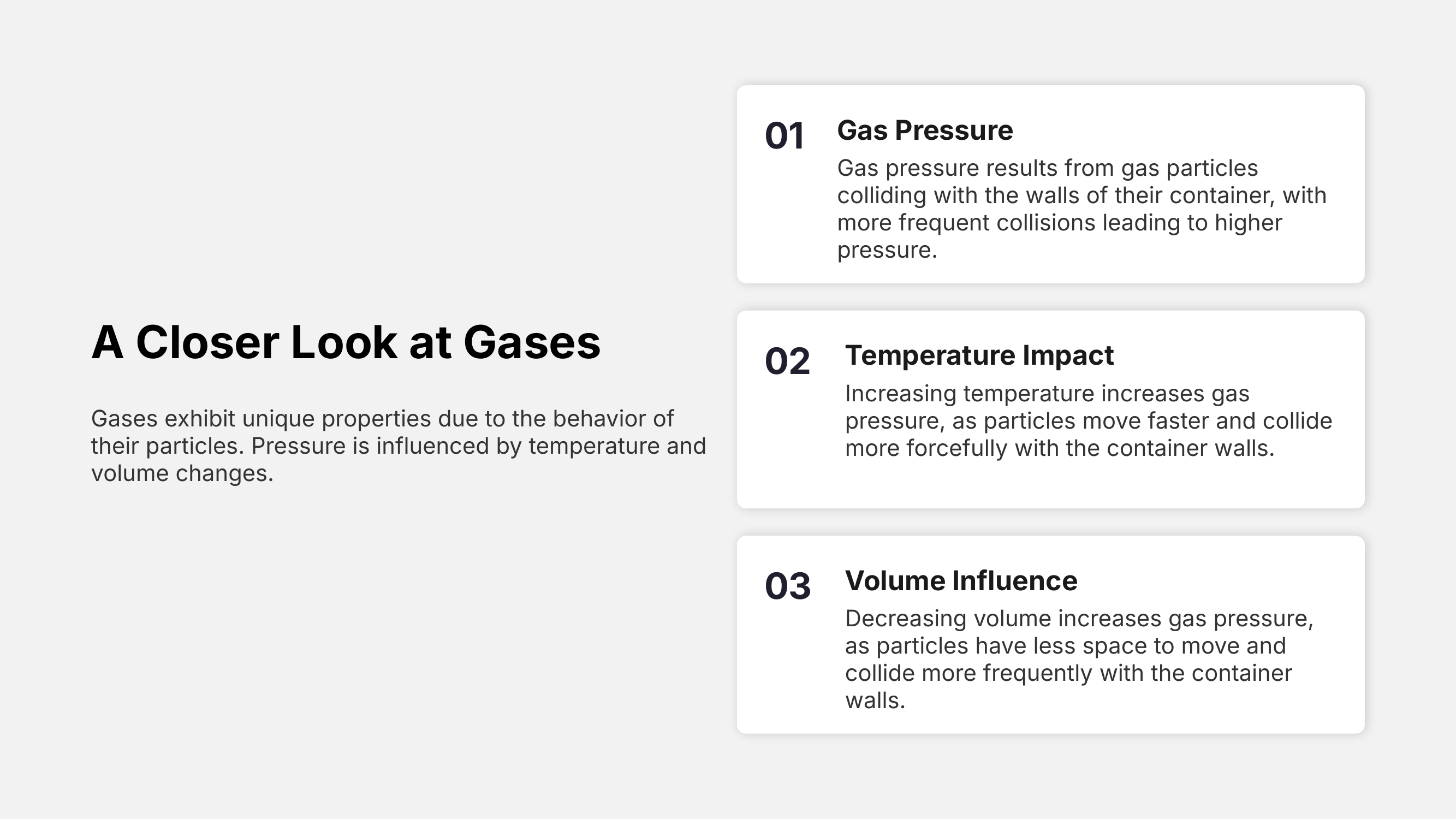

01
Gas Pressure
Gas pressure results from gas particles colliding with the walls of their container, with more frequent collisions leading to higher pressure.

A Closer Look at Gases
02
Temperature Impact
Increasing temperature increases gas pressure, as particles move faster and collide more forcefully with the container walls.
Gases exhibit unique properties due to the behavior of their particles. Pressure is influenced by temperature and volume changes.

03
Volume Influence
Decreasing volume increases gas pressure, as particles have less space to move and collide more frequently with the container walls.